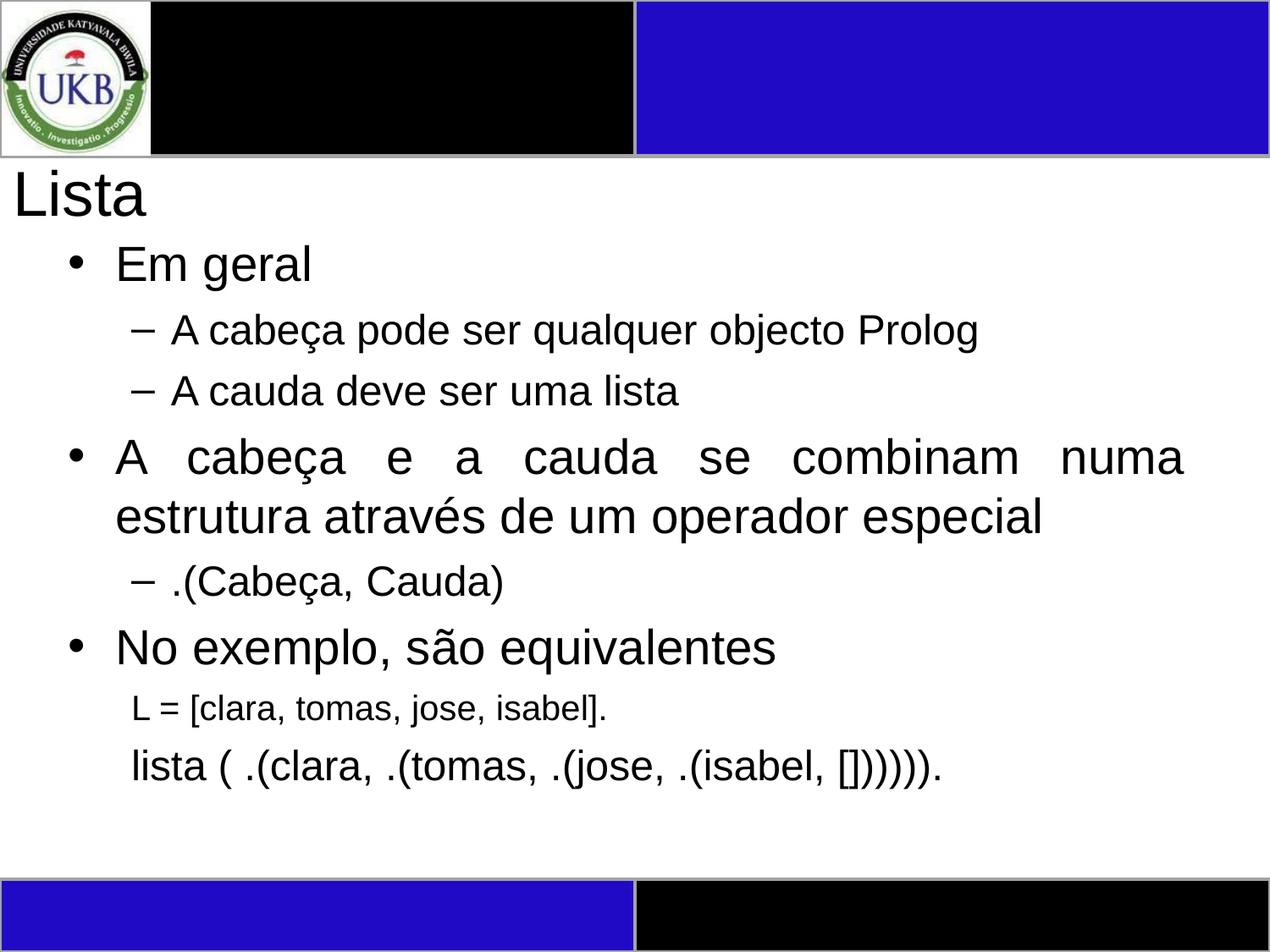

# Lista
Em geral
A cabeça pode ser qualquer objecto Prolog
A cauda deve ser uma lista
A cabeça e a cauda se combinam numa estrutura através de um operador especial
.(Cabeça, Cauda)
No exemplo, são equivalentes
L = [clara, tomas, jose, isabel].
lista ( .(clara, .(tomas, .(jose, .(isabel, []))))).